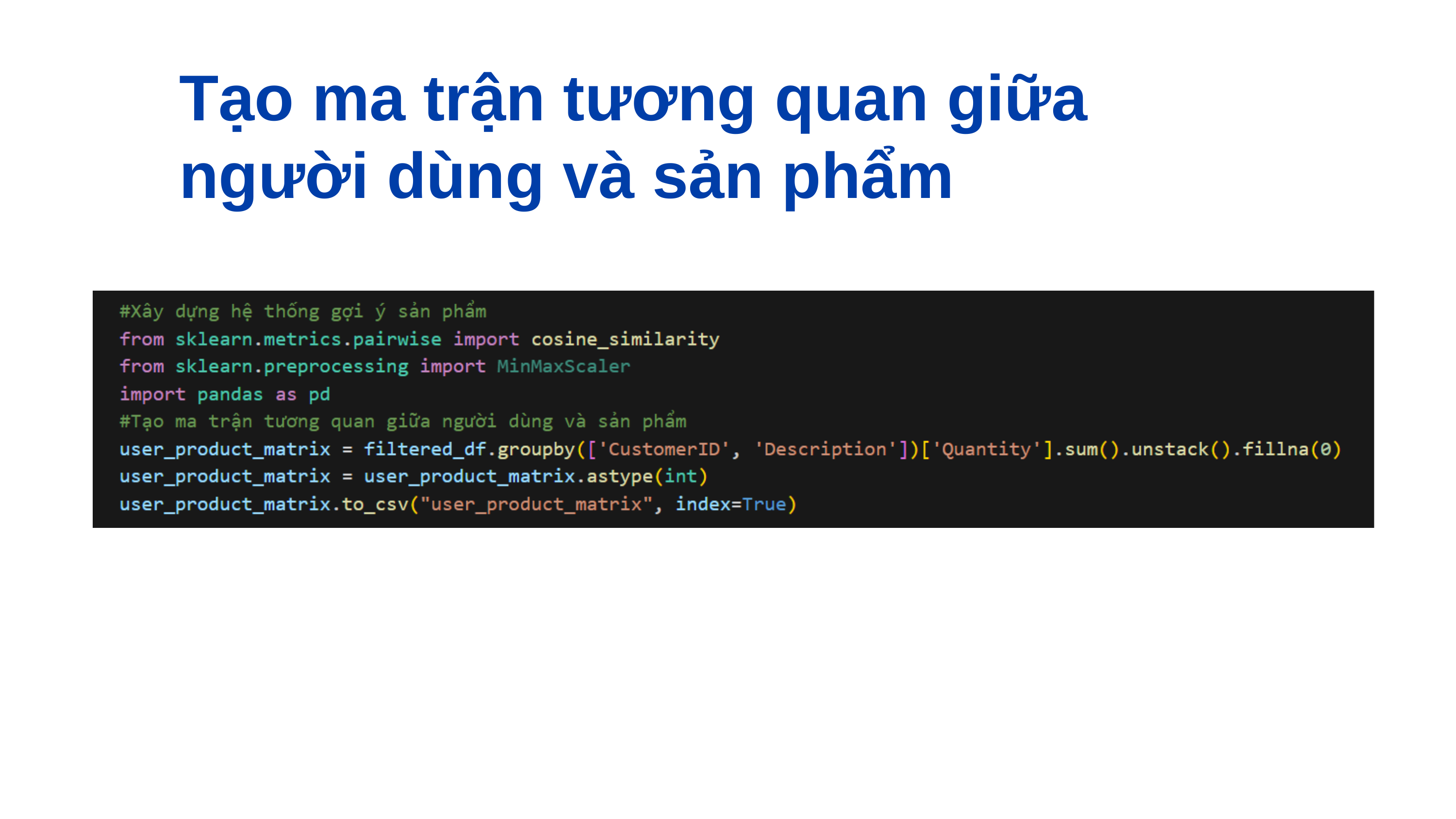

Tạo ma trận tương quan giữa người dùng và sản phẩm